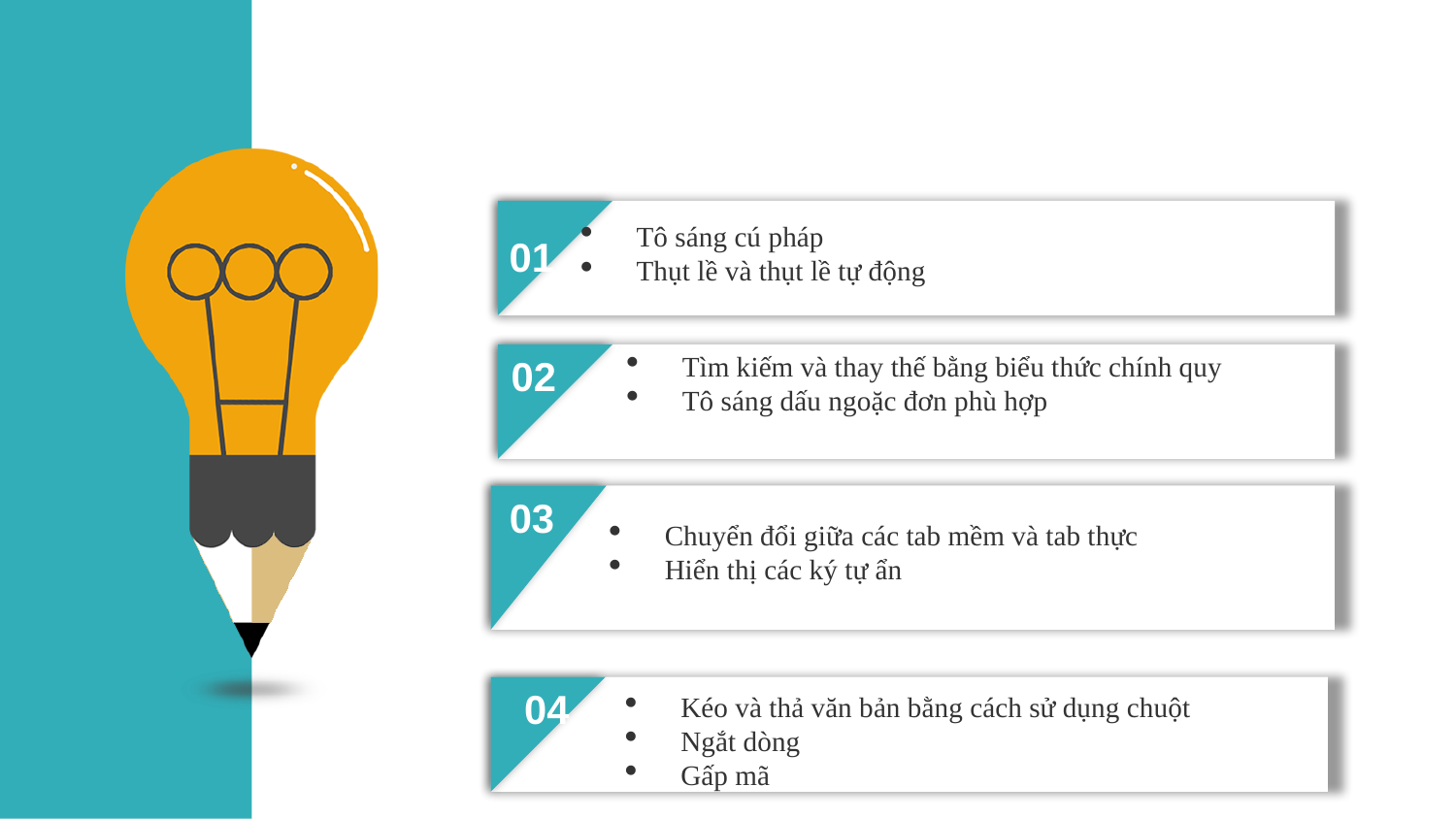

Tô sáng cú pháp
Thụt lề và thụt lề tự động

01
Tìm kiếm và thay thế bằng biểu thức chính quy
Tô sáng dấu ngoặc đơn phù hợp
02

03
Chuyển đổi giữa các tab mềm và tab thực
Hiển thị các ký tự ẩn

04

Kéo và thả văn bản bằng cách sử dụng chuột
Ngắt dòng
Gấp mã